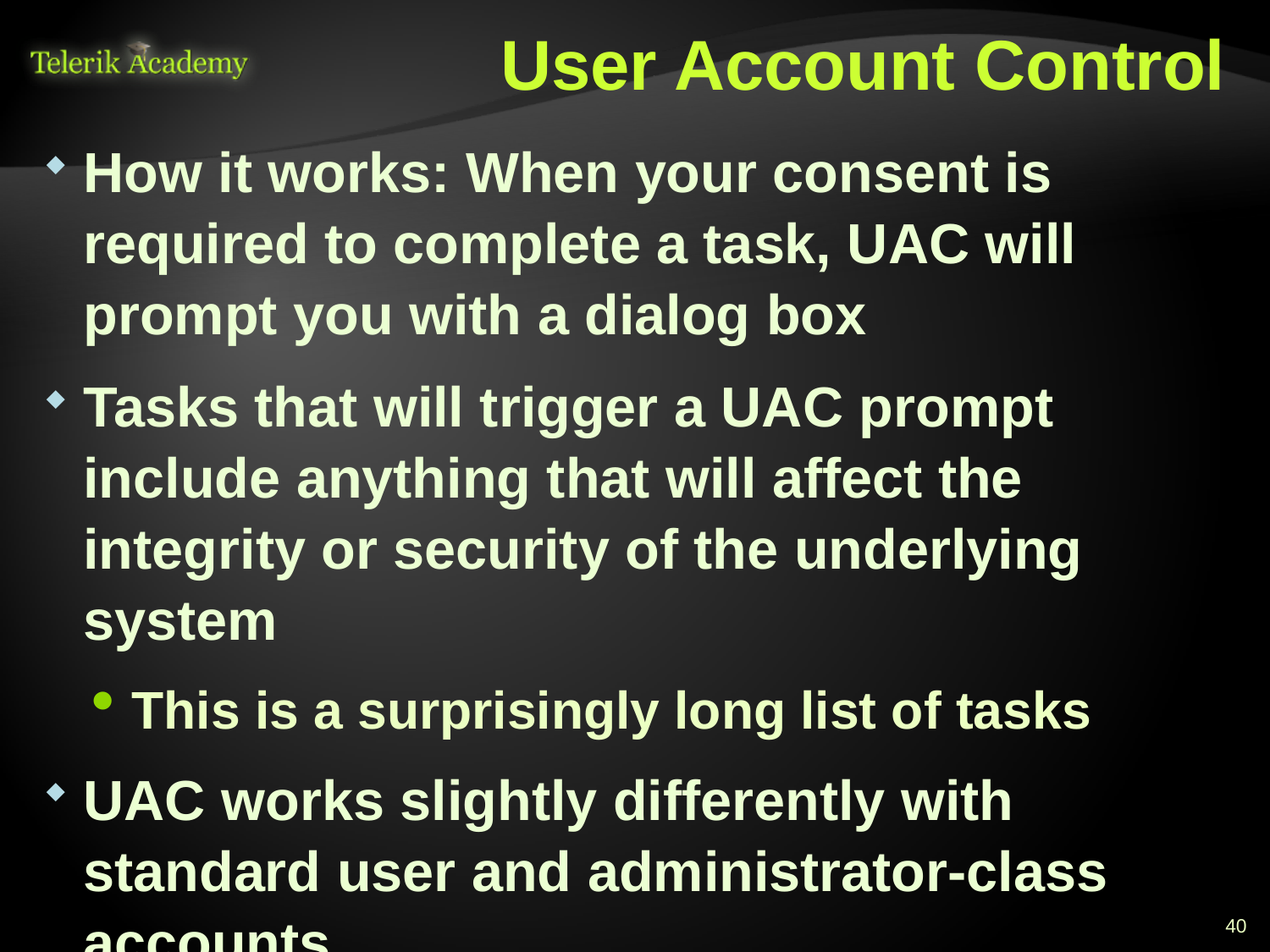

# User Account Control
How it works: When your consent is required to complete a task, UAC will prompt you with a dialog box
Tasks that will trigger a UAC prompt include anything that will affect the integrity or security of the underlying system
This is a surprisingly long list of tasks
UAC works slightly differently with standard user and administrator-class accounts

40